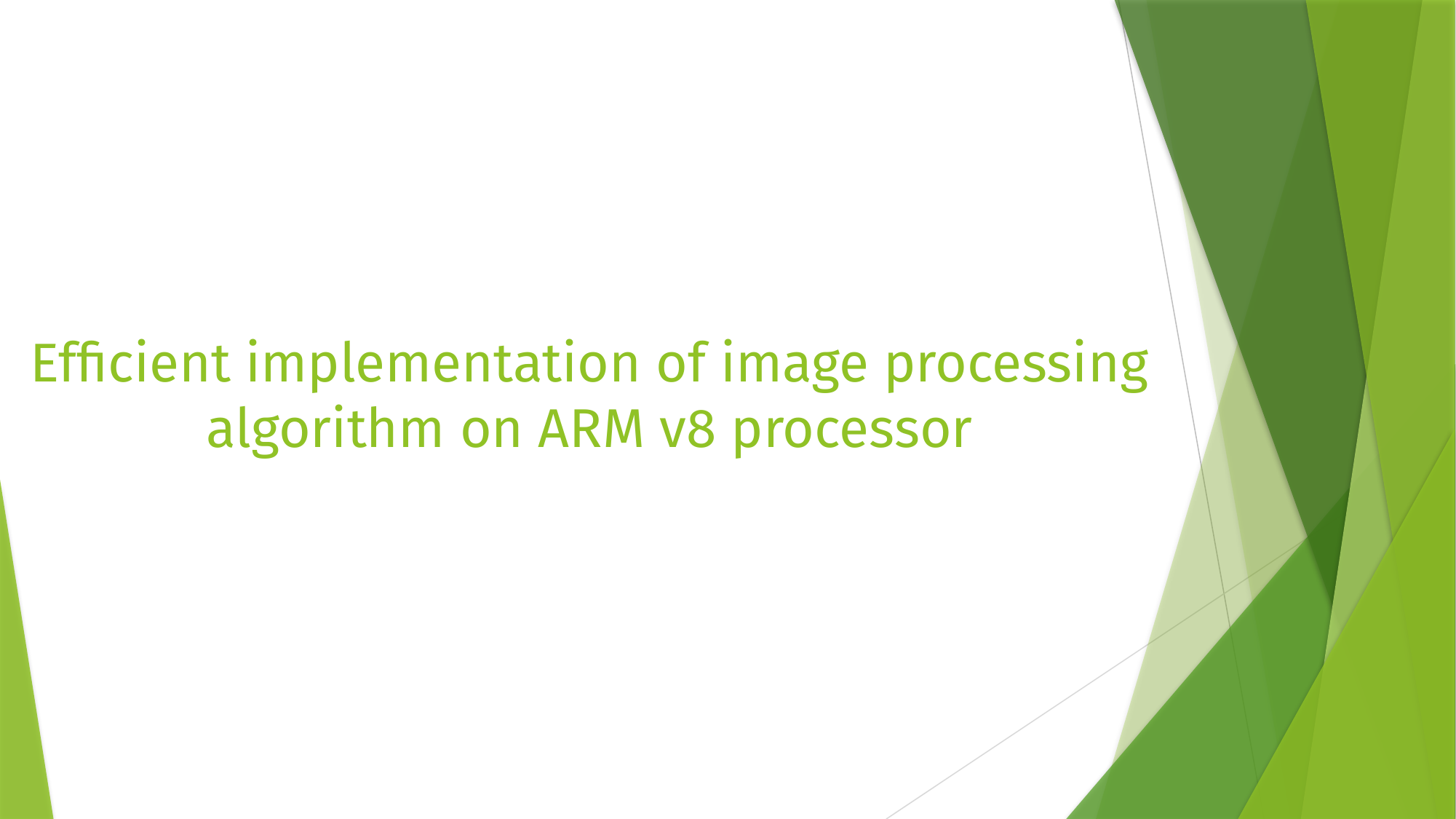

# Efficient implementation of image processing algorithm on ARM v8 processor